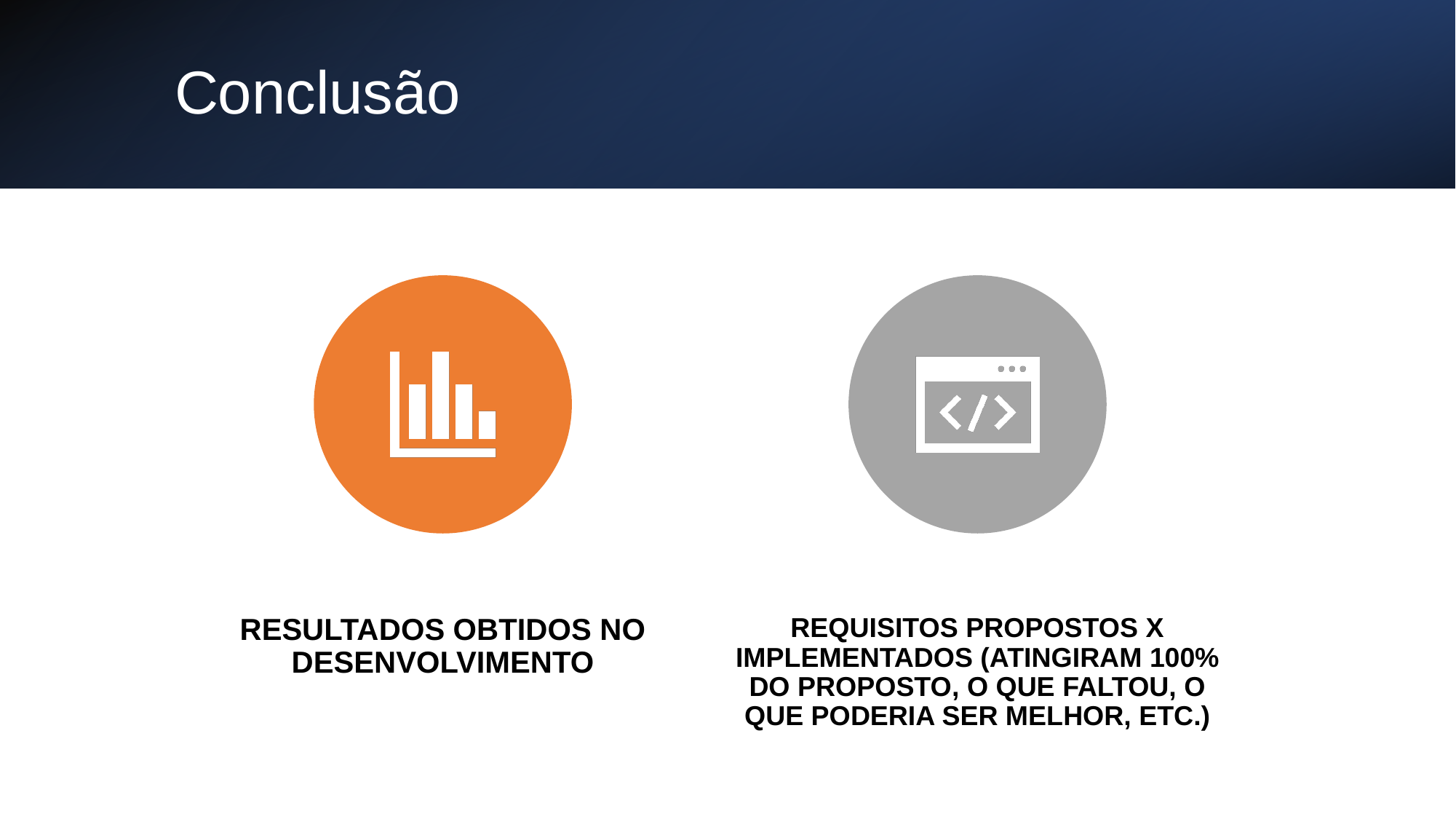

Conclusão

Resultados obtidos no desenvolvimento
Requisitos propostos x implementados (atingiram 100% do proposto, o que faltou, o que poderia ser melhor, etc.)
Projeto Integrador - Gamificação - Prof. Rudolf Buhler